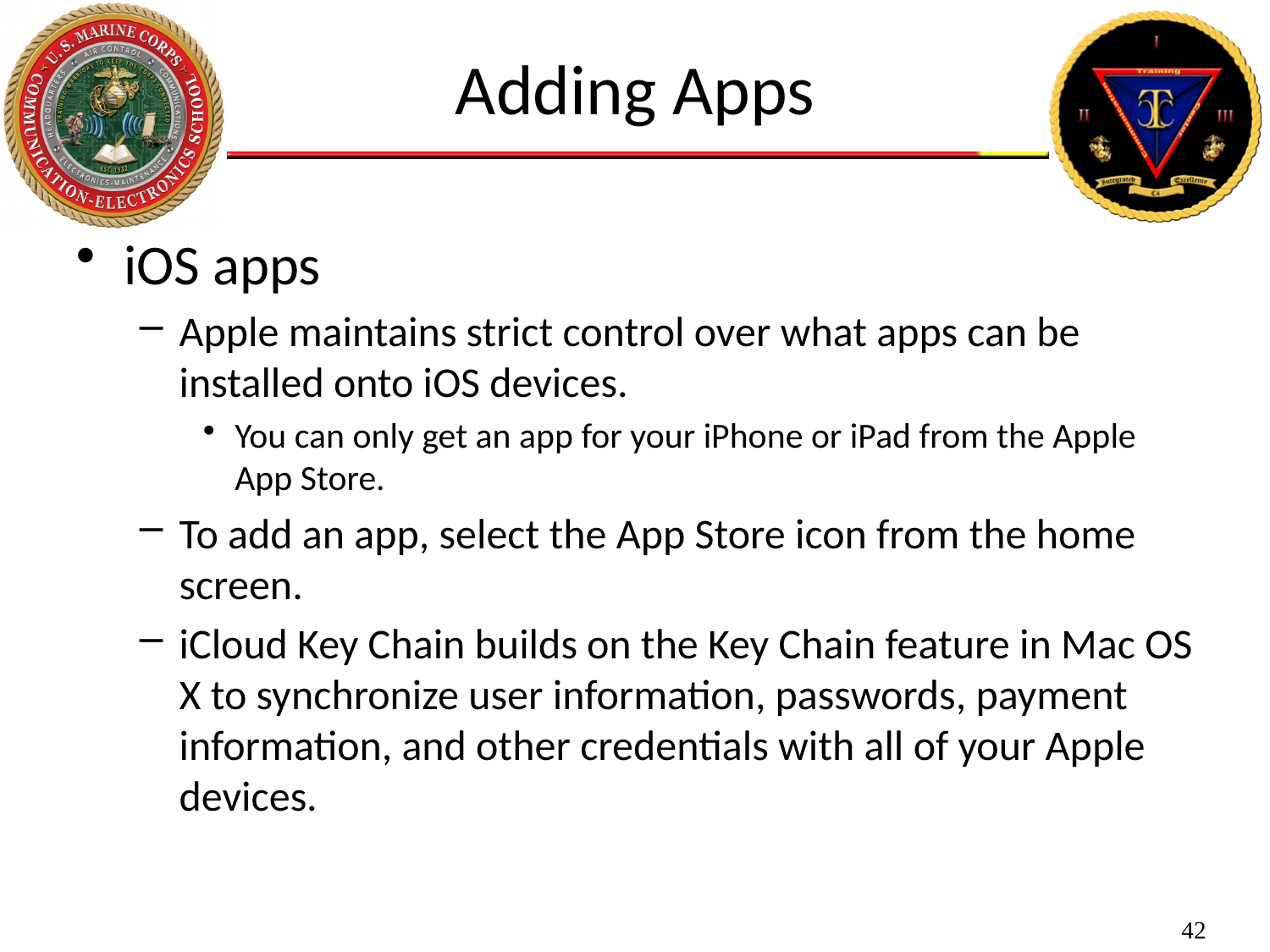

# Adding Apps
iOS apps
Apple maintains strict control over what apps can be installed onto iOS devices.
You can only get an app for your iPhone or iPad from the Apple App Store.
To add an app, select the App Store icon from the home screen.
iCloud Key Chain builds on the Key Chain feature in Mac OS X to synchronize user information, passwords, payment information, and other credentials with all of your Apple devices.